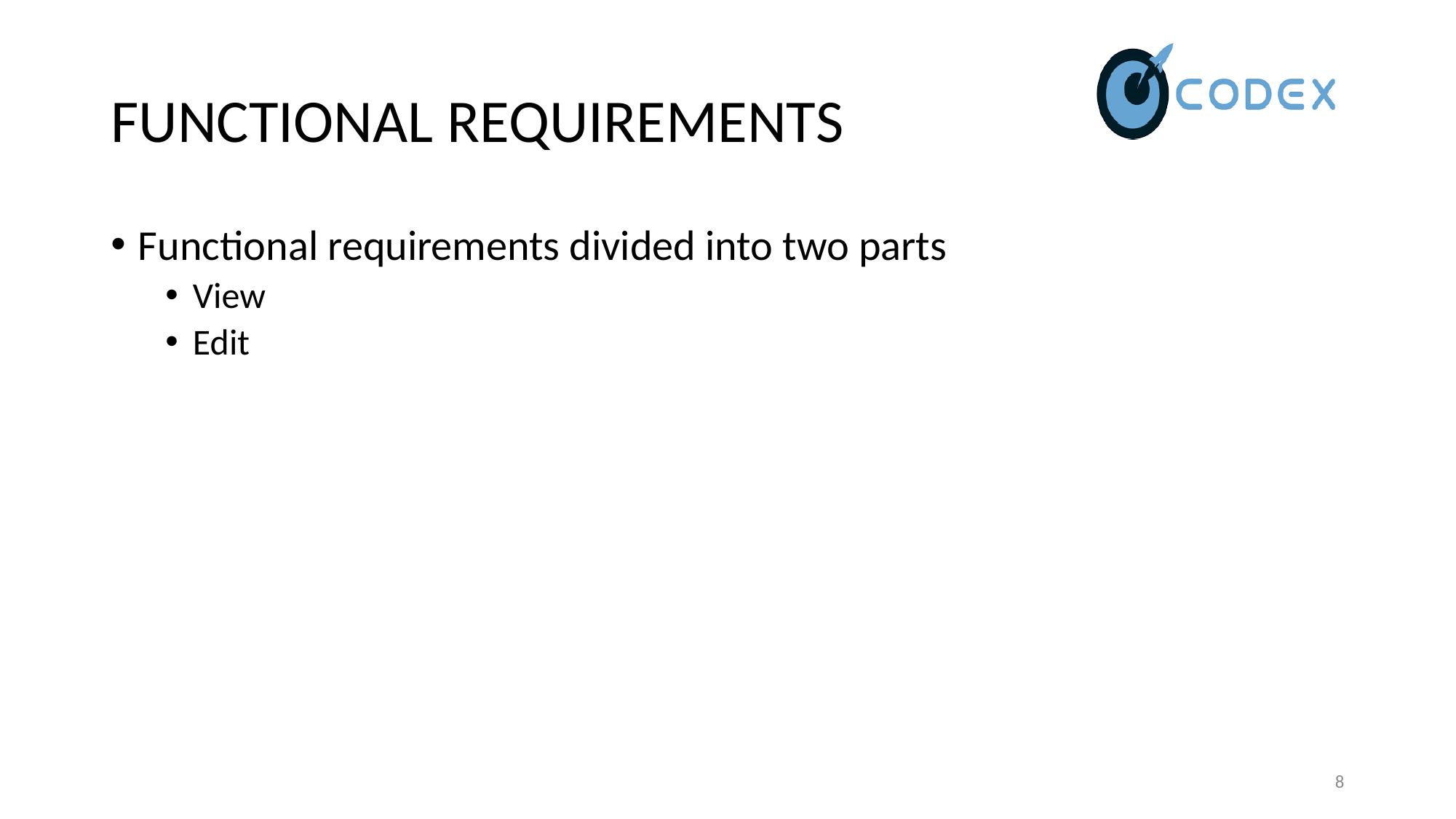

# FUNCTIONAL REQUIREMENTS
Functional requirements divided into two parts
View
Edit
8